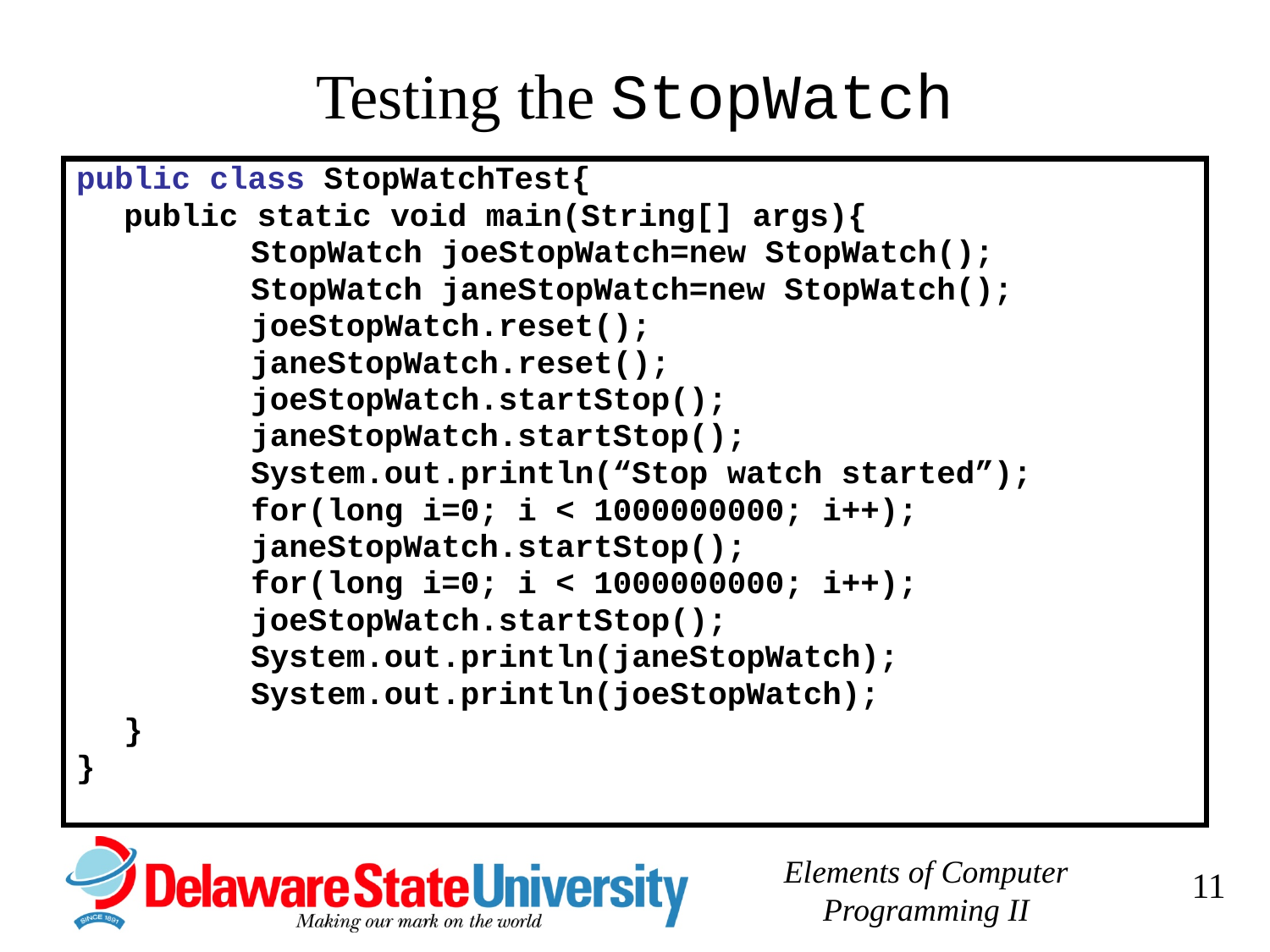

# Testing the StopWatch
public class StopWatchTest{
	public static void main(String[] args){
		StopWatch joeStopWatch=new StopWatch();
		StopWatch janeStopWatch=new StopWatch();
		joeStopWatch.reset();
		janeStopWatch.reset();
		joeStopWatch.startStop();
		janeStopWatch.startStop();
		System.out.println(“Stop watch started”);
		for(long i=0; i < 1000000000; i++);
		janeStopWatch.startStop();
		for(long i=0; i < 1000000000; i++);
		joeStopWatch.startStop();
		System.out.println(janeStopWatch);
		System.out.println(joeStopWatch);
	}
}